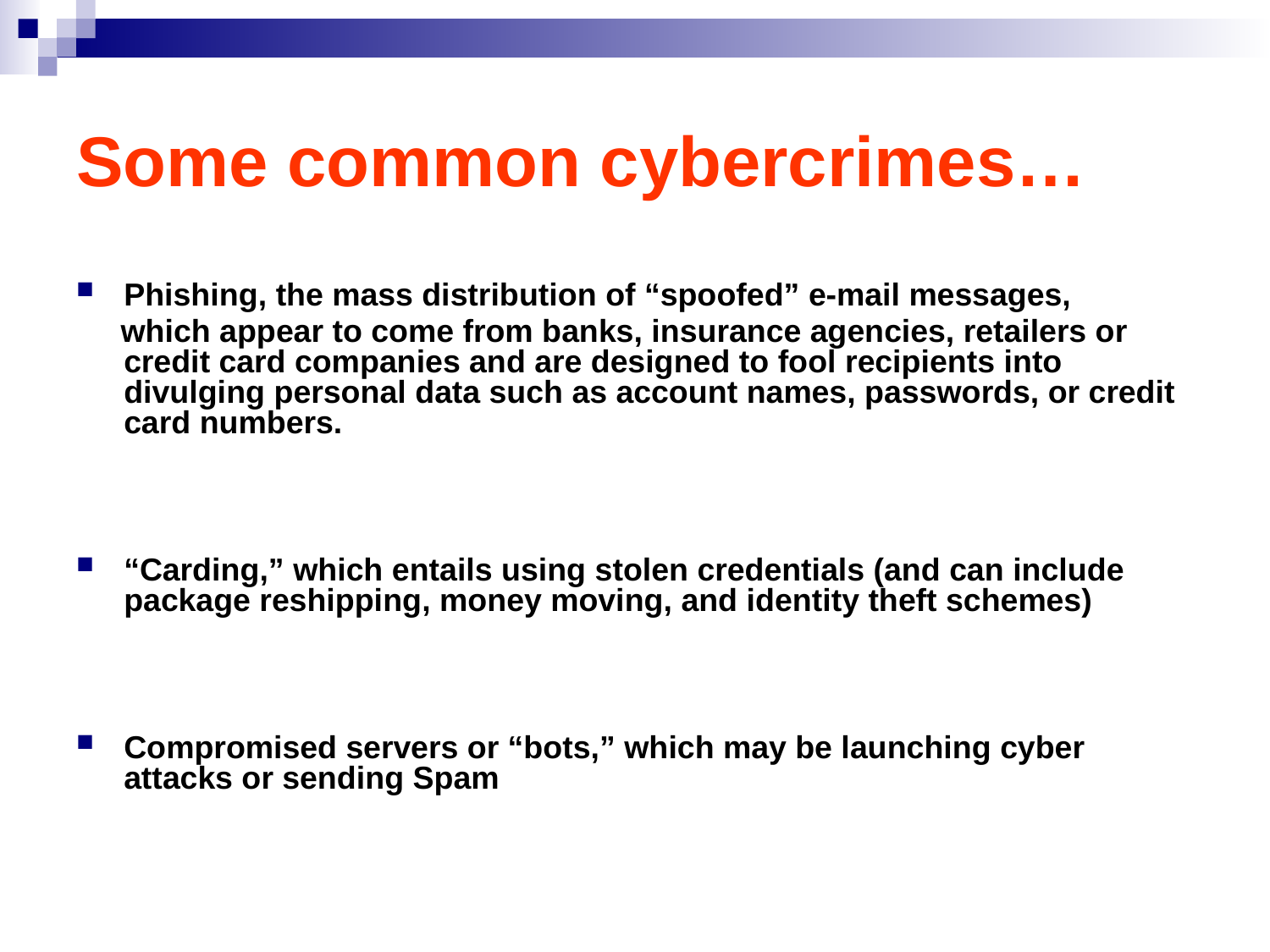

# Some common cybercrimes…
Phishing, the mass distribution of “spoofed” e-mail messages,
     which appear to come from banks, insurance agencies, retailers or credit card companies and are designed to fool recipients into divulging personal data such as account names, passwords, or credit card numbers.

“Carding,” which entails using stolen credentials (and can include package reshipping, money moving, and identity theft schemes)

Compromised servers or “bots,” which may be launching cyber attacks or sending Spam